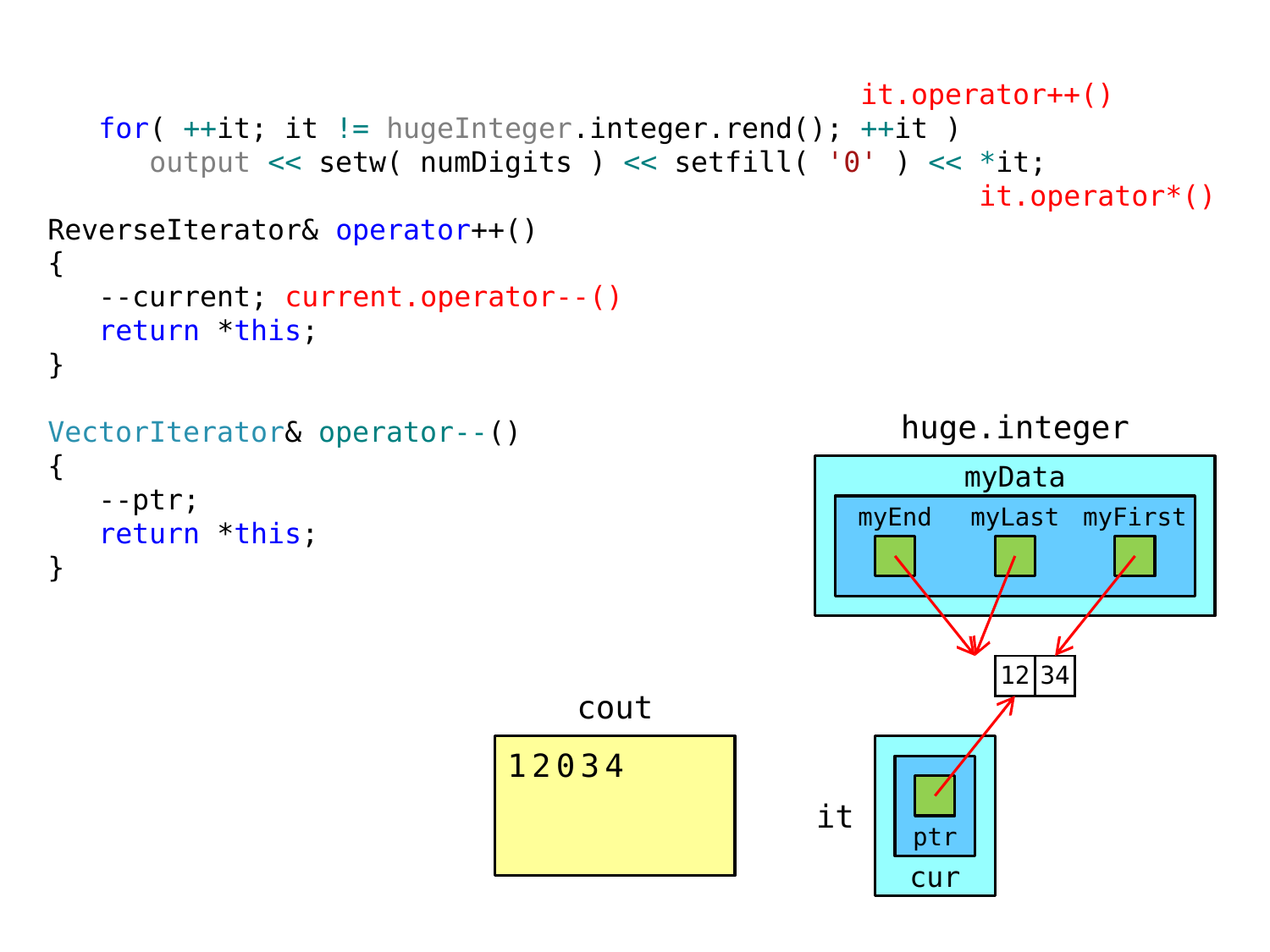

it.operator++()
   for( ++it; it != hugeInteger.integer.rend(); ++it )
      output << setw( numDigits ) << setfill( '0' ) << *it;
                                                       it.operator*()
ReverseIterator& operator++()
{
   --current; current.operator--()
   return *this;
}

VectorIterator& operator--()
{
   --ptr;
   return *this;
}

huge.integer

myData

myFirst
myEnd
myLast

| 12 | 34 |
| --- | --- |
cout
12034

it

ptr
cur